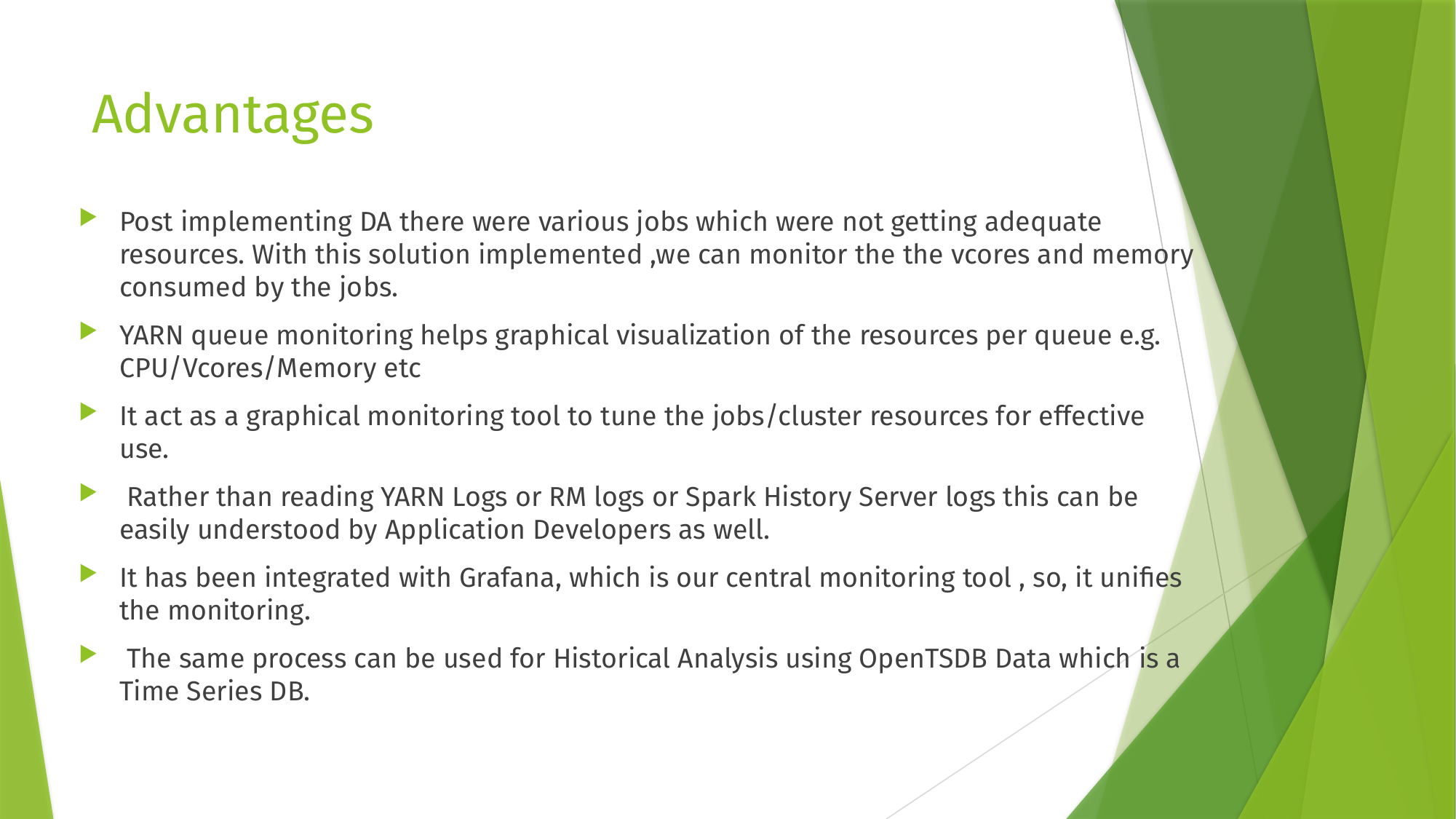

# Advantages

Post implementing DA there were various jobs which were not getting adequate resources. With this solution implemented ,we can monitor the the vcores and memory consumed by the jobs.
YARN queue monitoring helps graphical visualization of the resources per queue e.g. CPU/Vcores/Memory etc
It act as a graphical monitoring tool to tune the jobs/cluster resources for effective use.
 Rather than reading YARN Logs or RM logs or Spark History Server logs this can be easily understood by Application Developers as well.
It has been integrated with Grafana, which is our central monitoring tool , so, it unifies the monitoring.
 The same process can be used for Historical Analysis using OpenTSDB Data which is a Time Series DB.